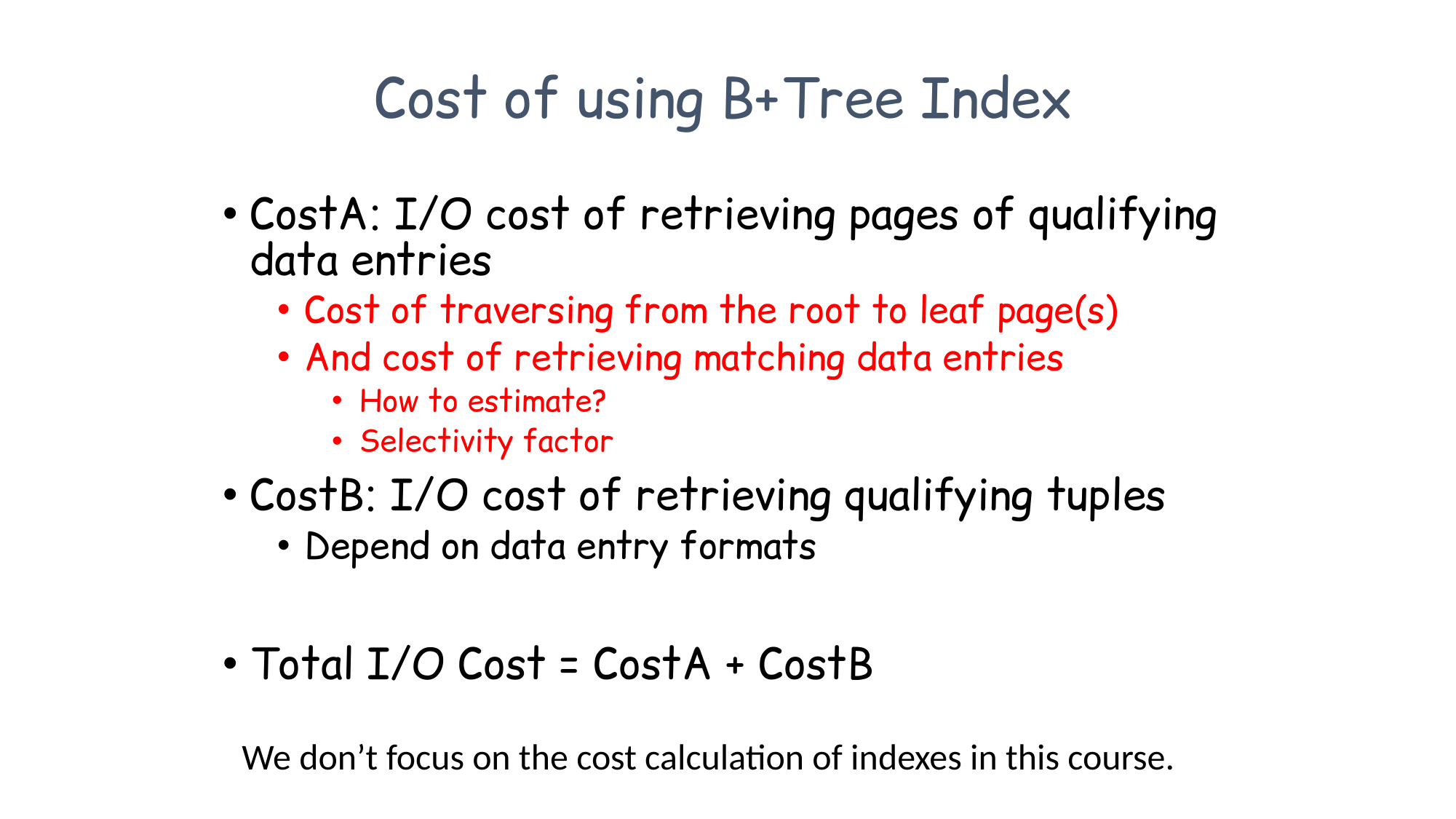

Cost of using B+Tree Index
CostA: I/O cost of retrieving pages of qualifying data entries
Cost of traversing from the root to leaf page(s)
And cost of retrieving matching data entries
How to estimate?
Selectivity factor
CostB: I/O cost of retrieving qualifying tuples
Depend on data entry formats

Total I/O Cost = CostA + CostB
We don’t focus on the cost calculation of indexes in this course.